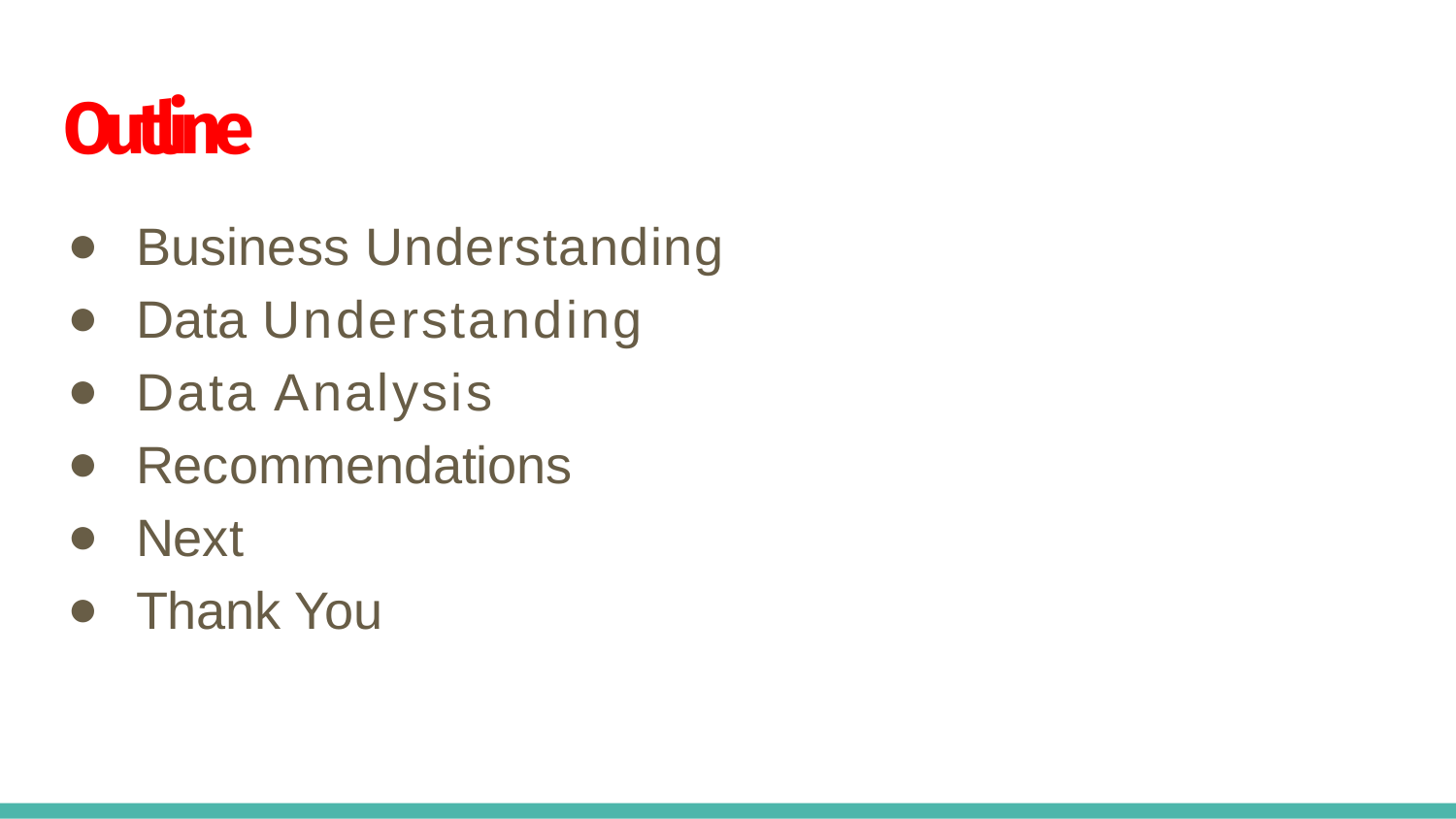

# Outline
Business Understanding
Data Understanding
Data Analysis
Recommendations
Next
Thank You